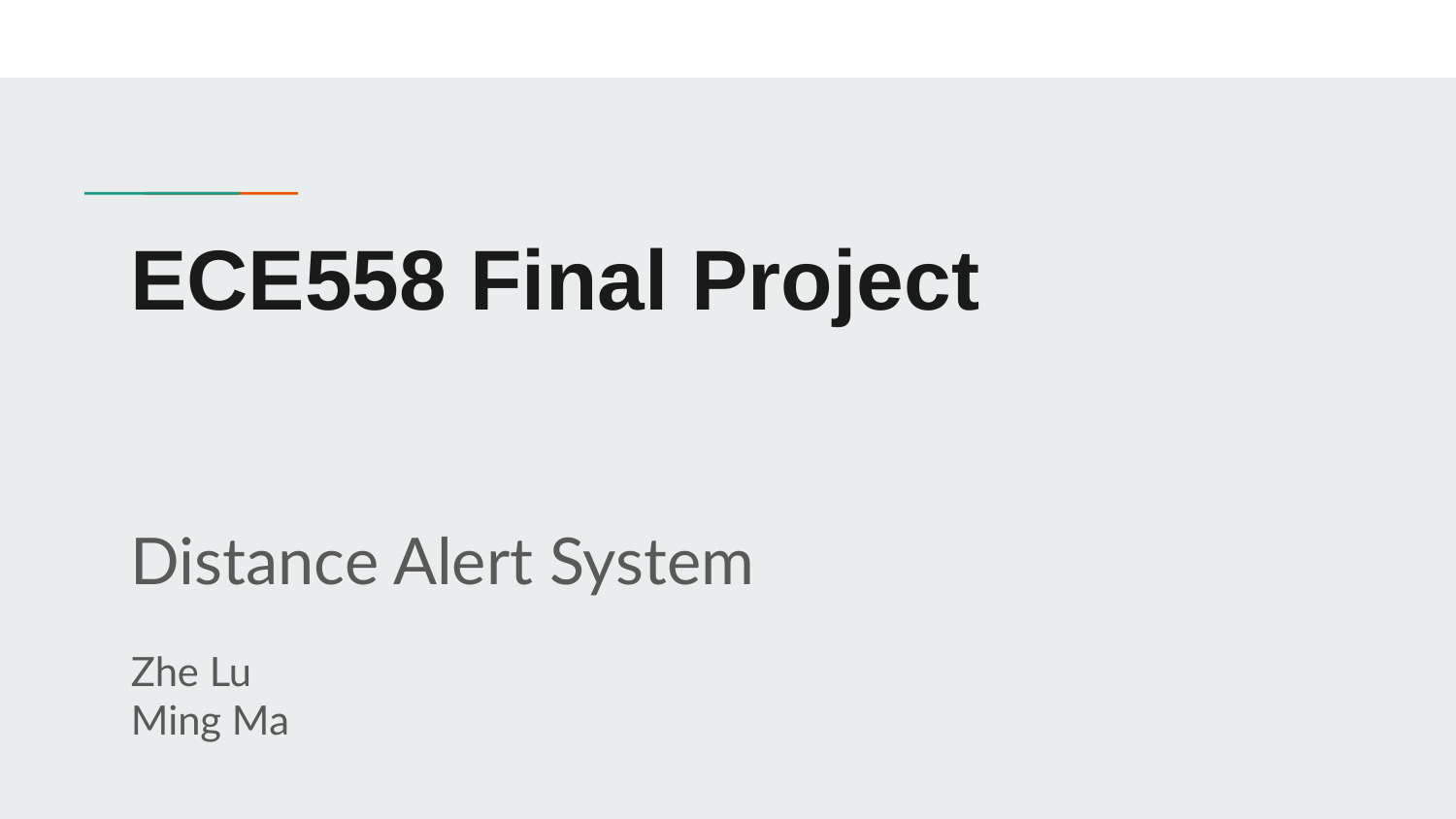

# ECE558 Final Project
Distance Alert System

Zhe Lu
Ming Ma